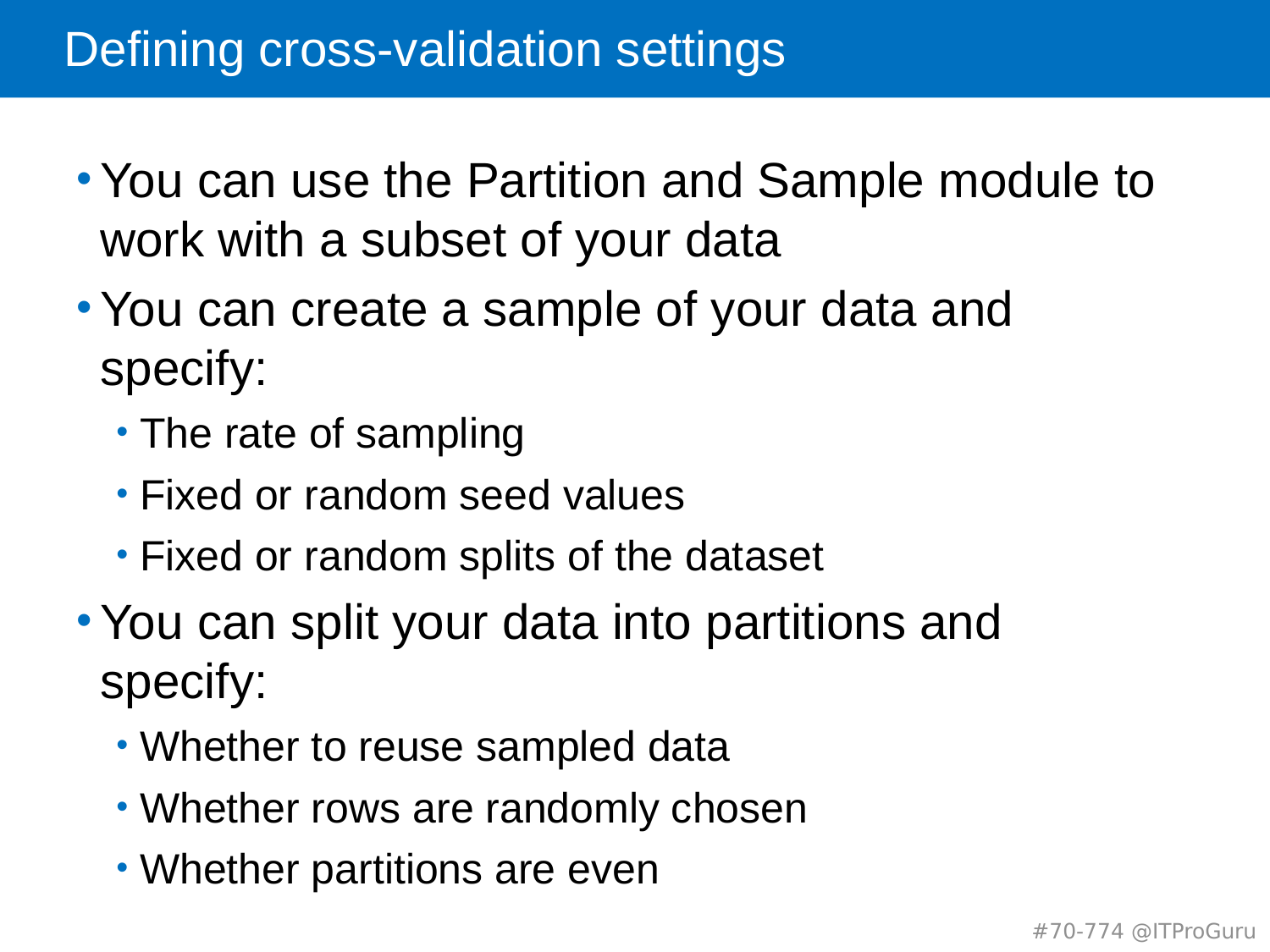

# Defining cross-validation settings
You can use the Partition and Sample module to work with a subset of your data
You can create a sample of your data and specify:
The rate of sampling
Fixed or random seed values
Fixed or random splits of the dataset
You can split your data into partitions and specify:
Whether to reuse sampled data
Whether rows are randomly chosen
Whether partitions are even